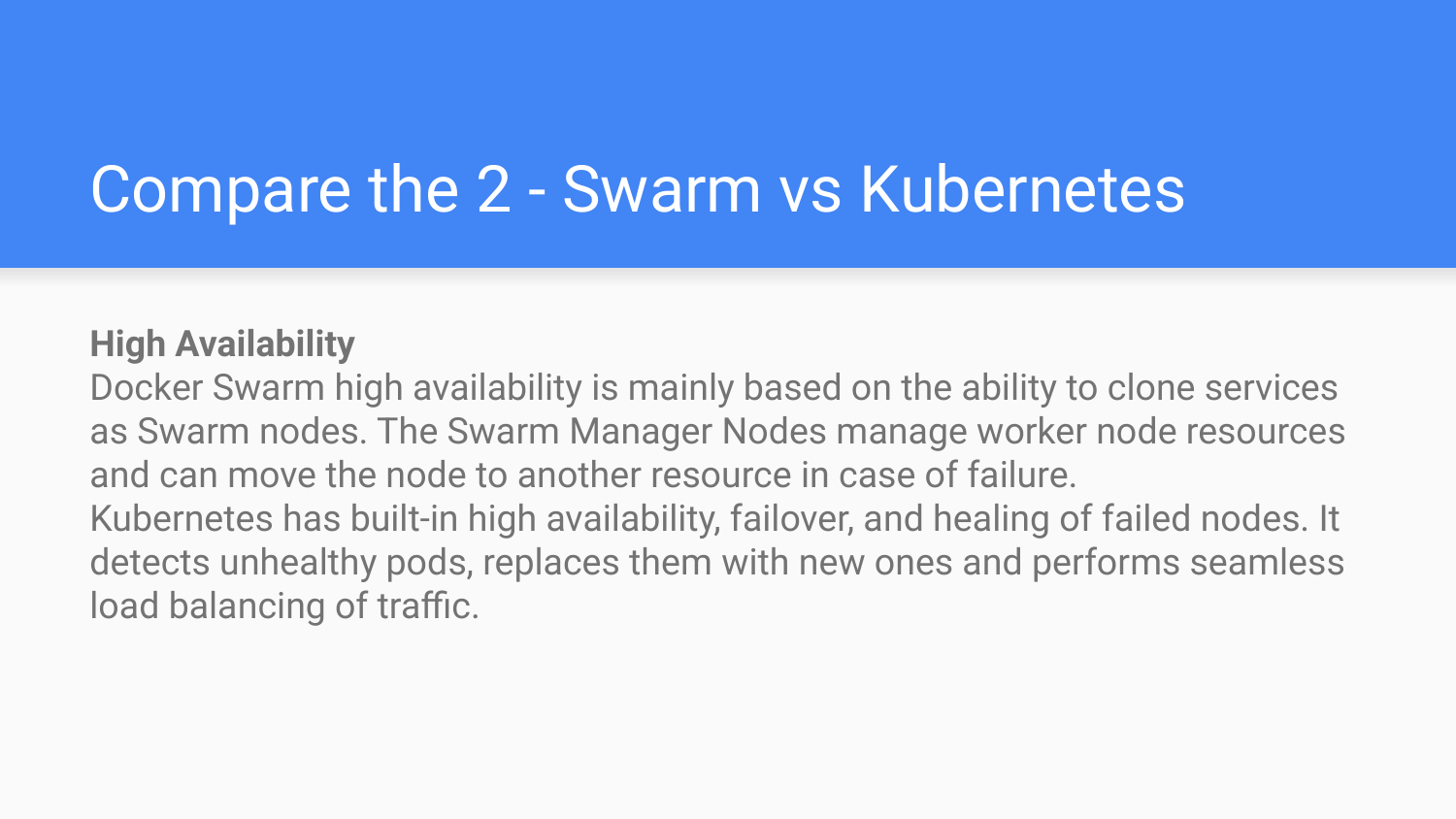

# Compare the 2 - Swarm vs Kubernetes
High Availability
Docker Swarm high availability is mainly based on the ability to clone services as Swarm nodes. The Swarm Manager Nodes manage worker node resources and can move the node to another resource in case of failure.
Kubernetes has built-in high availability, failover, and healing of failed nodes. It detects unhealthy pods, replaces them with new ones and performs seamless load balancing of traffic.